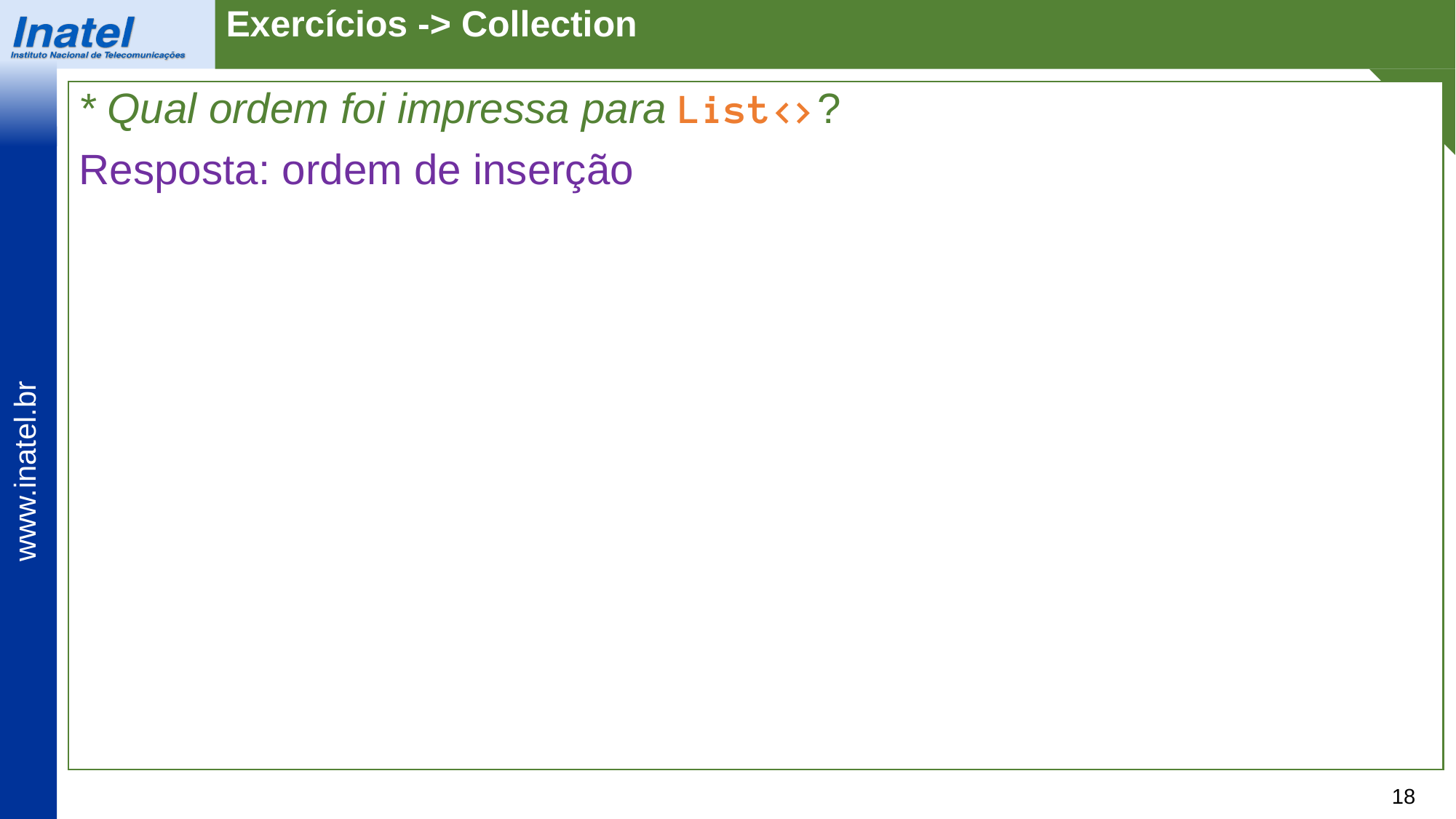

Exercícios -> Collection

* Qual ordem foi impressa para List<>?
Resposta: ordem de inserção